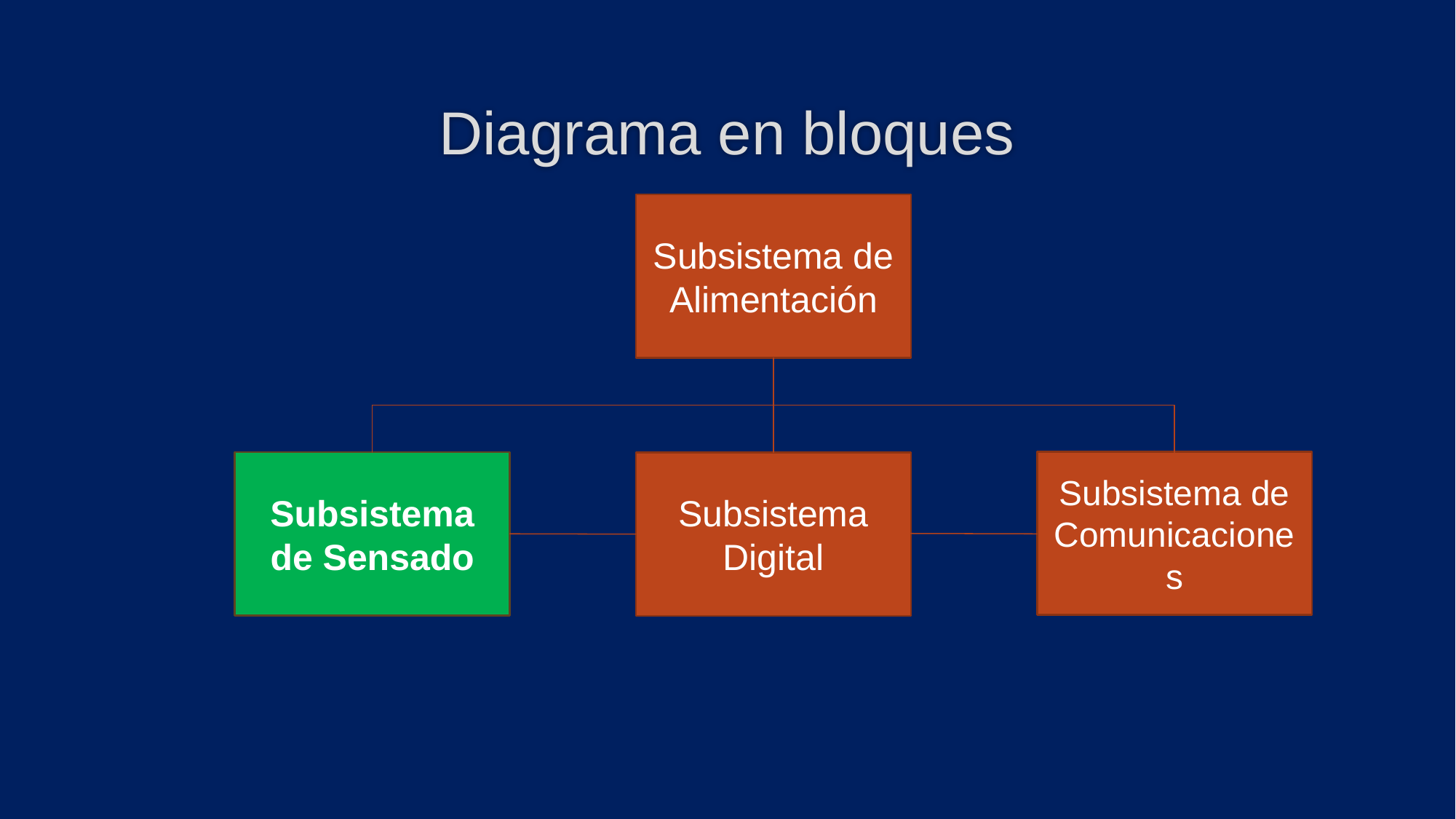

# Diagrama en bloques

Subsistema de Alimentación
Subsistema de Comunicaciones
Subsistema de Sensado
Subsistema Digital